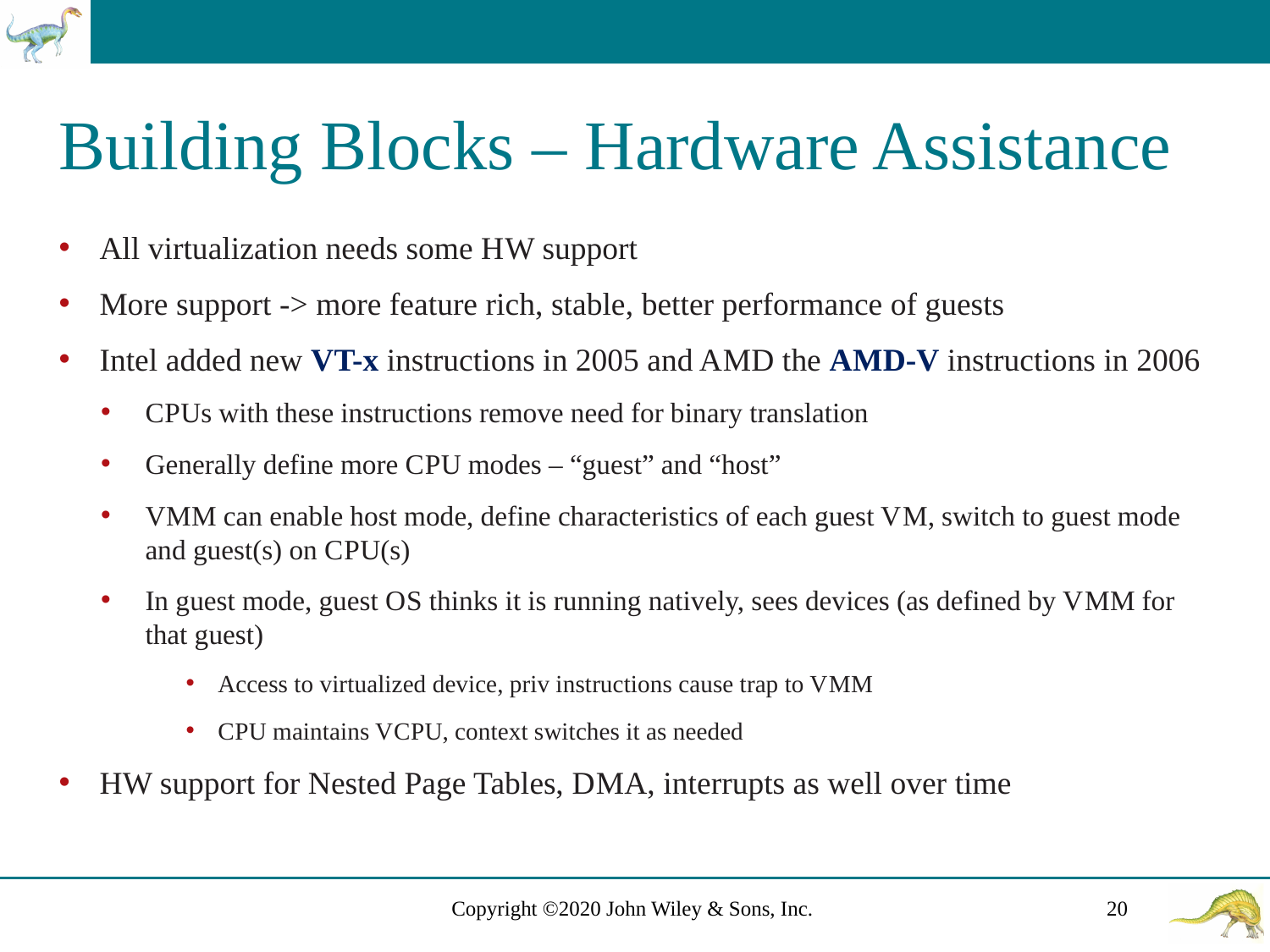

# Building Blocks – Hardware Assistance
All virtualization needs some H W support
More support -> more feature rich, stable, better performance of guests
Intel added new V T-x instructions in 2005 and A M D the A M D-V instructions in 2006
C P Us with these instructions remove need for binary translation
Generally define more C P U modes – “guest” and “host”
V M M can enable host mode, define characteristics of each guest V M, switch to guest mode and guest(s) on C P U(s)
In guest mode, guest O S thinks it is running natively, sees devices (as defined by V M M for that guest)
Access to virtualized device, priv instructions cause trap to V M M
C P U maintains V C P U, context switches it as needed
H W support for Nested Page Tables, D M A, interrupts as well over time
Copyright ©2020 John Wiley & Sons, Inc.
20